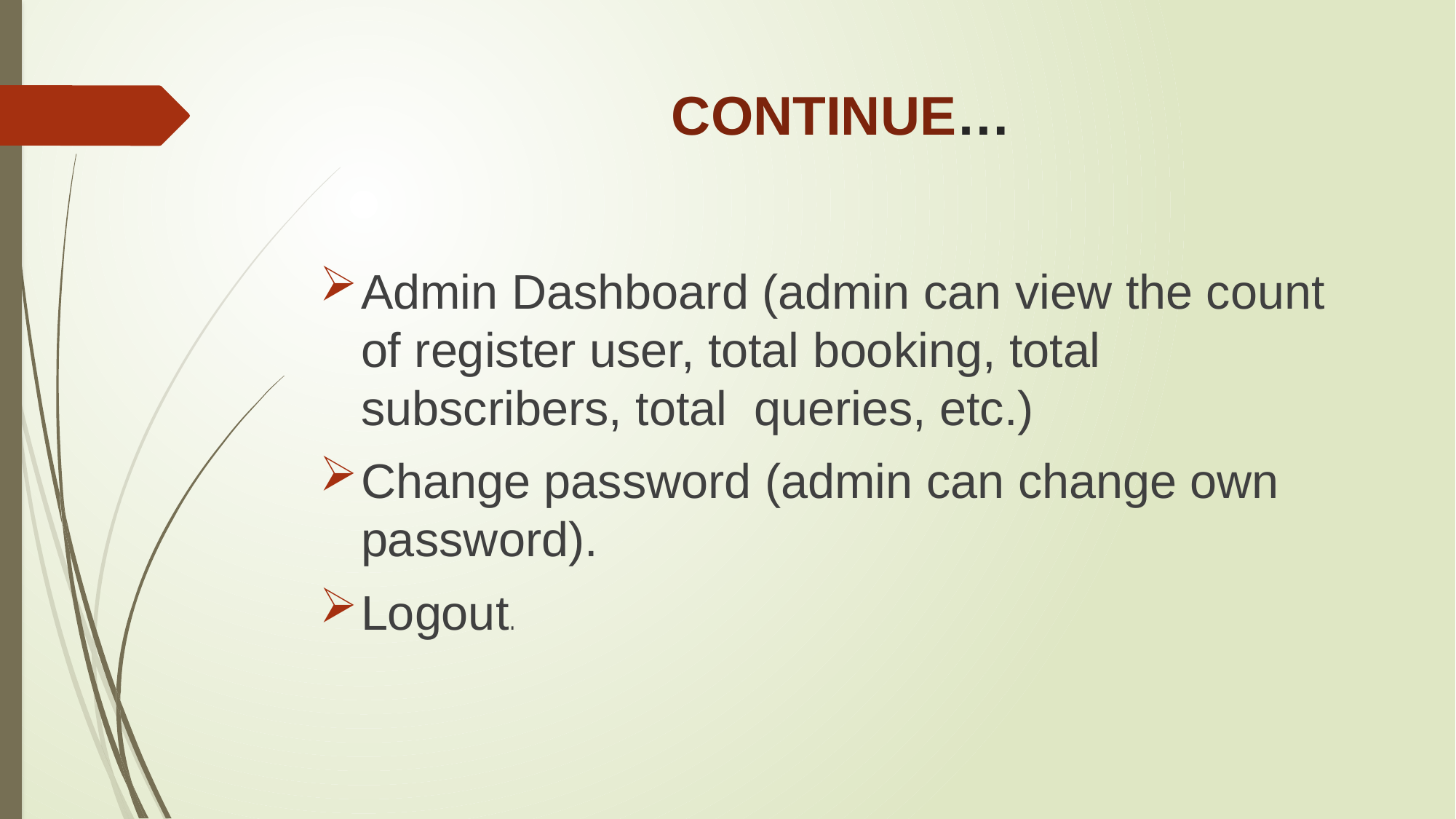

# CONTINUE…
Admin Dashboard (admin can view the count of register user, total booking, total subscribers, total  queries, etc.)
Change password (admin can change own password).
Logout.